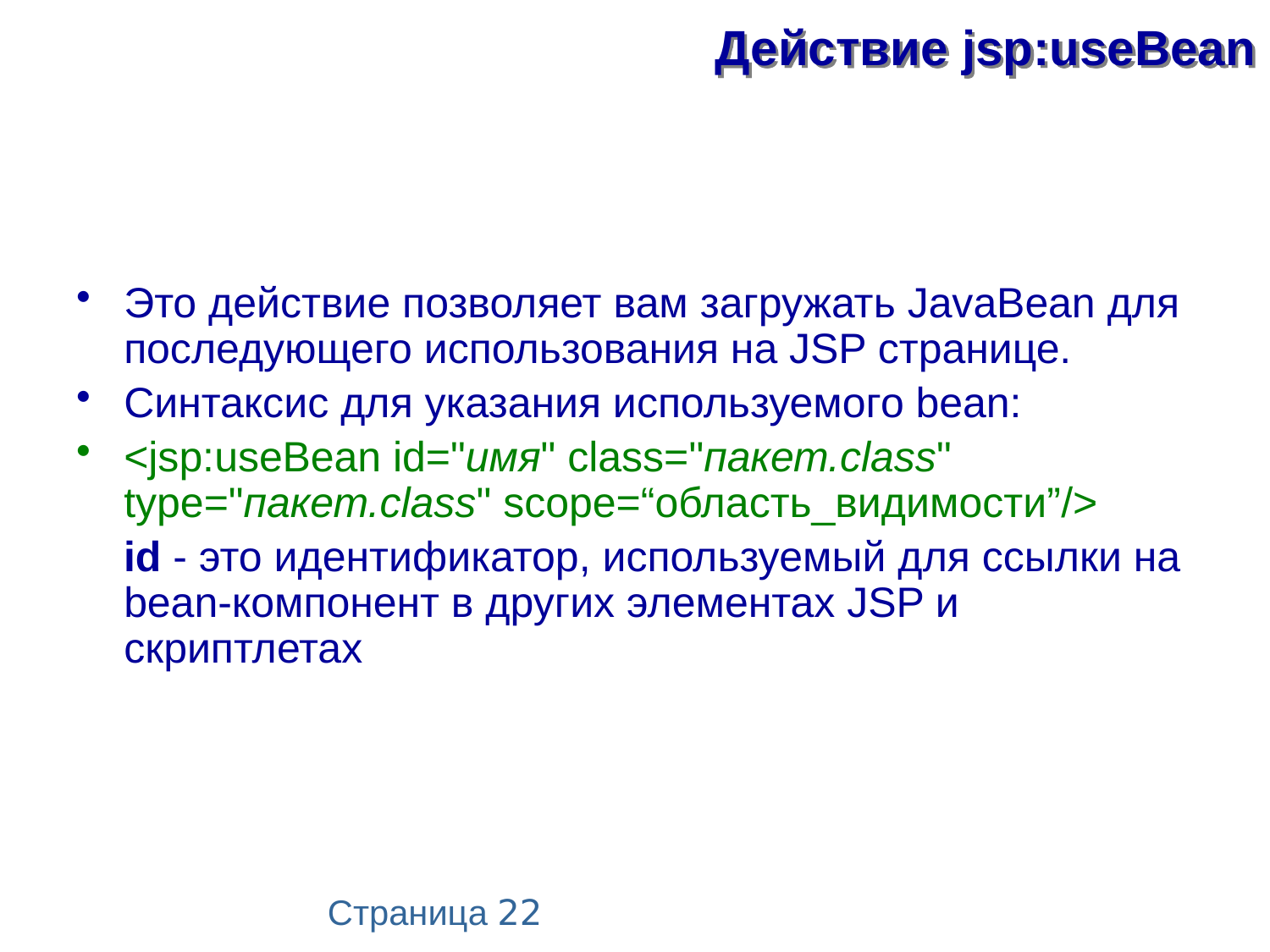

# Действие jsp:useBean
Это действие позволяет вам загружать JavaBean для последующего использования на JSP странице.
Синтаксис для указания используемого bean:
<jsp:useBean id="имя" class="пакет.class" type="пакет.class" scope=“область_видимости”/>
    id - это идентификатор, используемый для ссылки на bean-компонент в других элементах JSP и скриптлетах

Страница 22